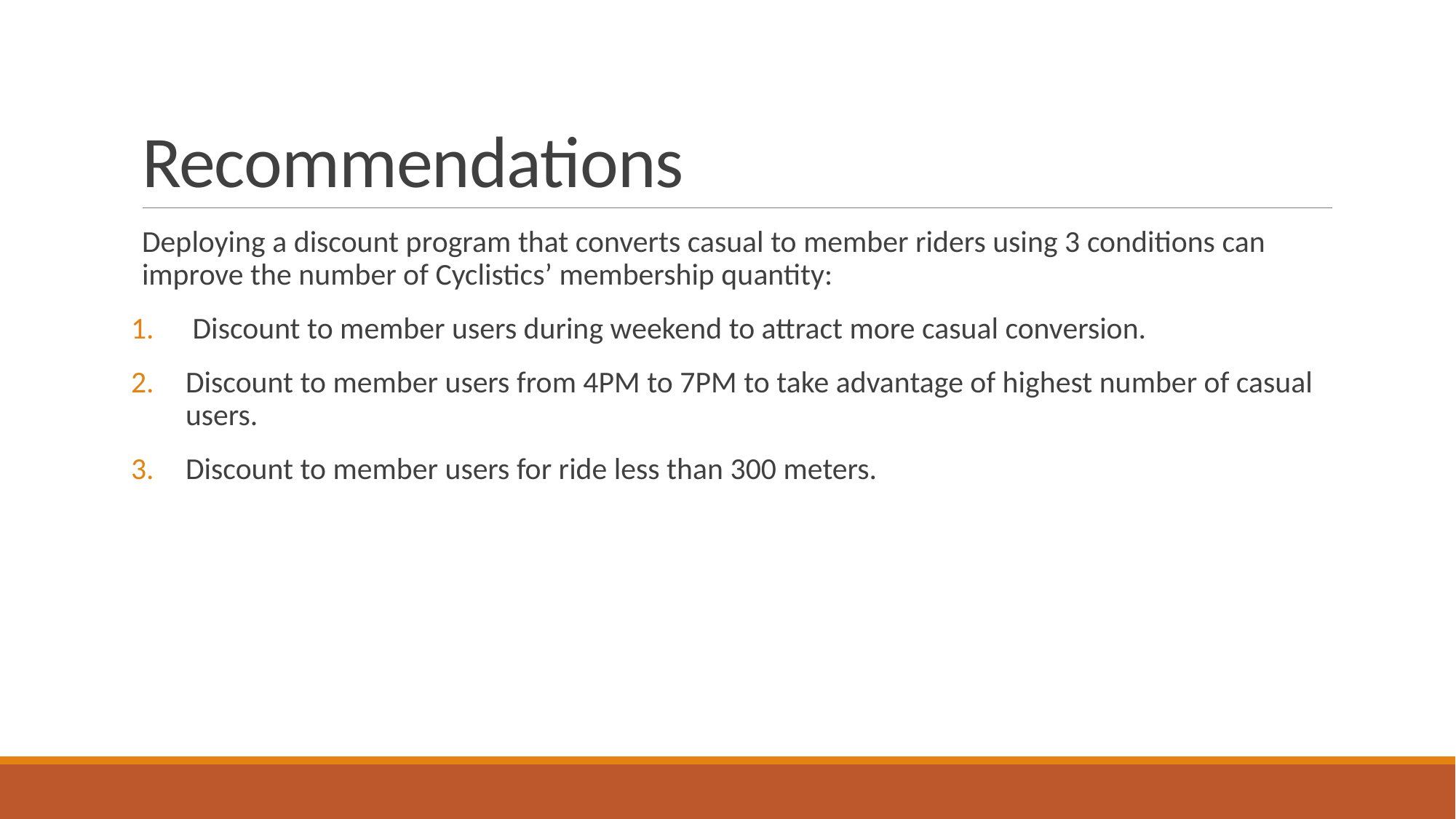

# Recommendations
Deploying a discount program that converts casual to member riders using 3 conditions can improve the number of Cyclistics’ membership quantity:
 Discount to member users during weekend to attract more casual conversion.
Discount to member users from 4PM to 7PM to take advantage of highest number of casual users.
Discount to member users for ride less than 300 meters.